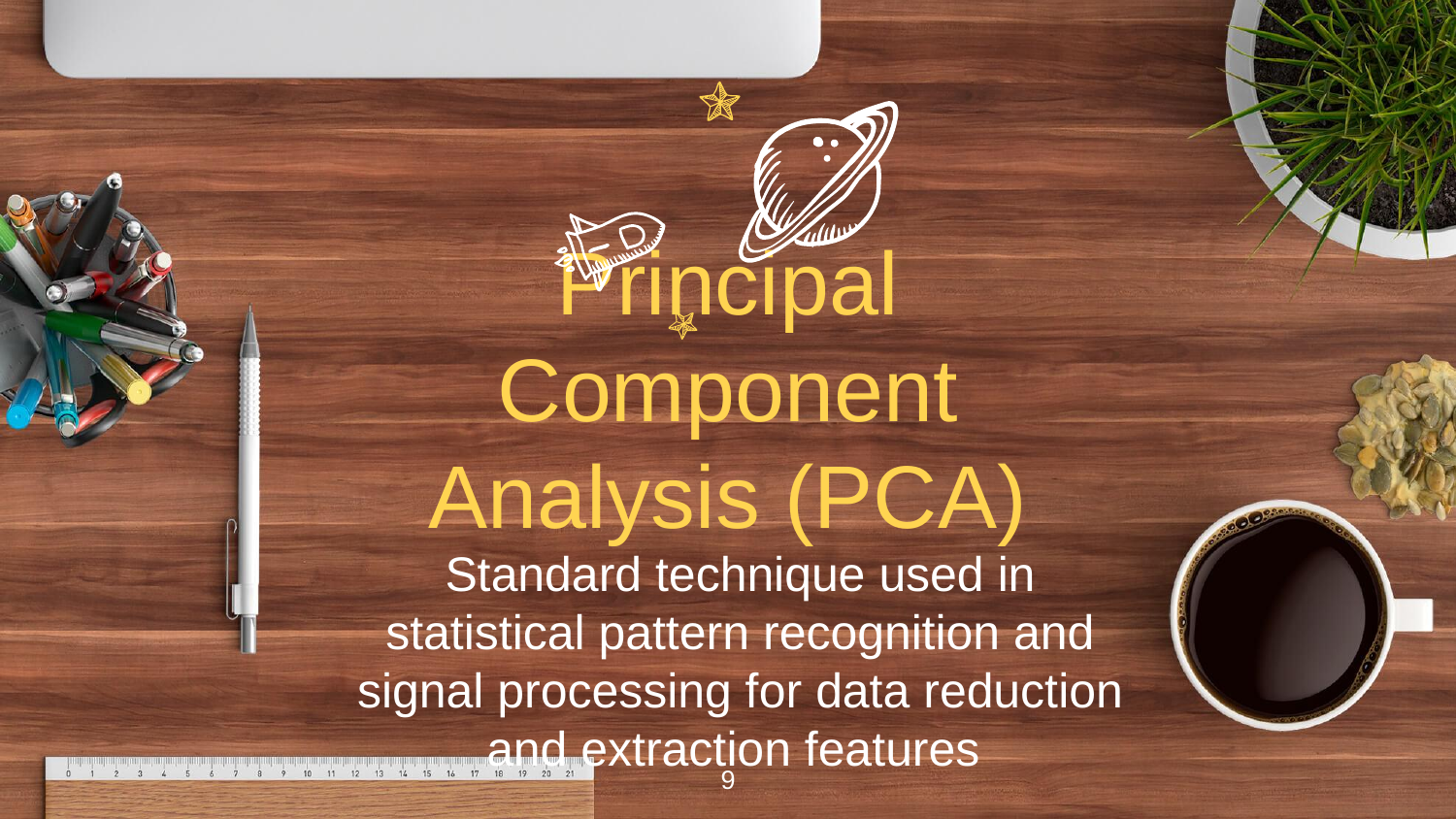

Principal Component Analysis (PCA)
Standard technique used in statistical pattern recognition and signal processing for data reduction and extraction features
9